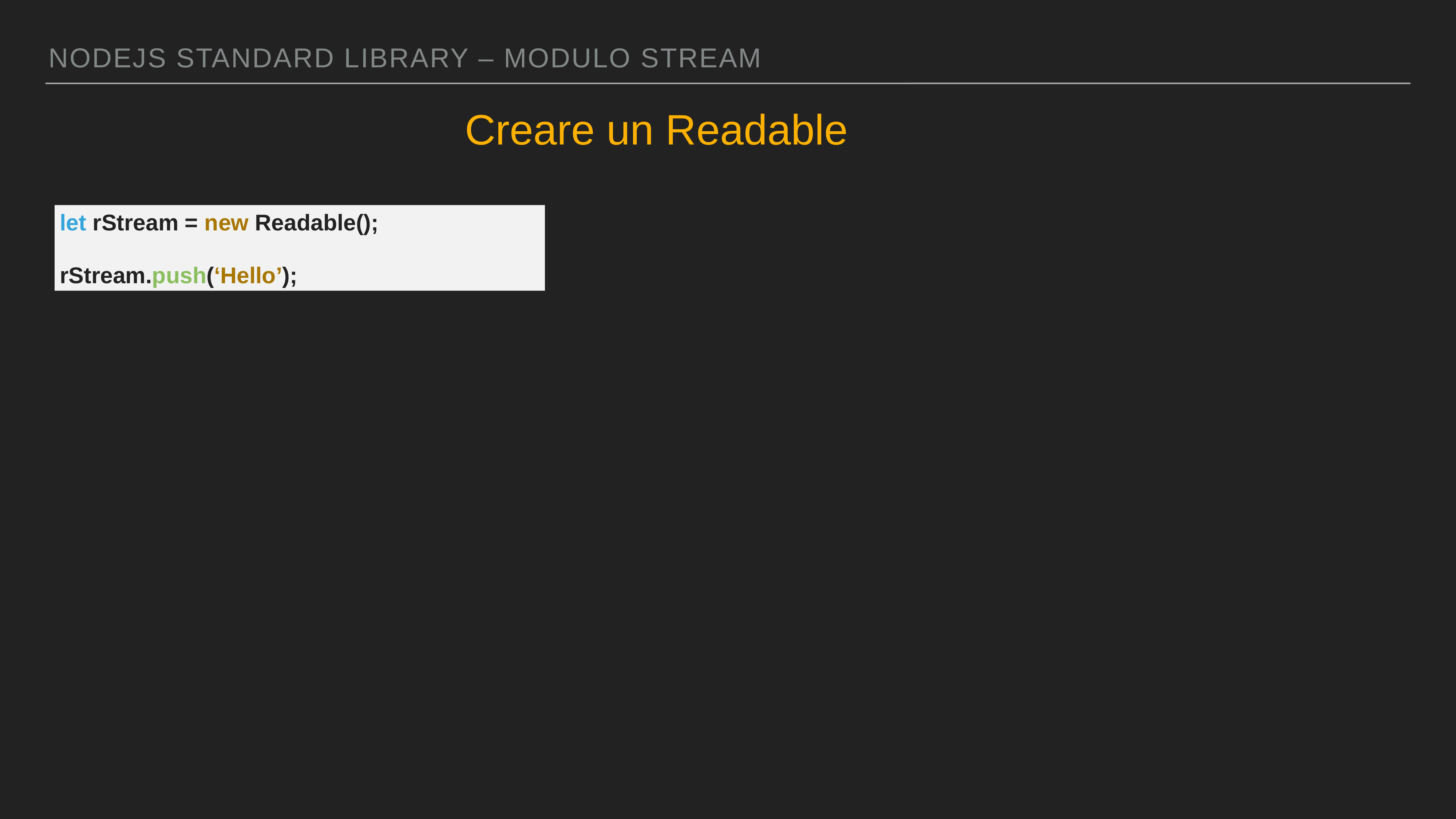

Nodejs standArd library – MODULO STREAM
Creare un Readable

let rStream = new Readable();
rStream.push(‘Hello’);